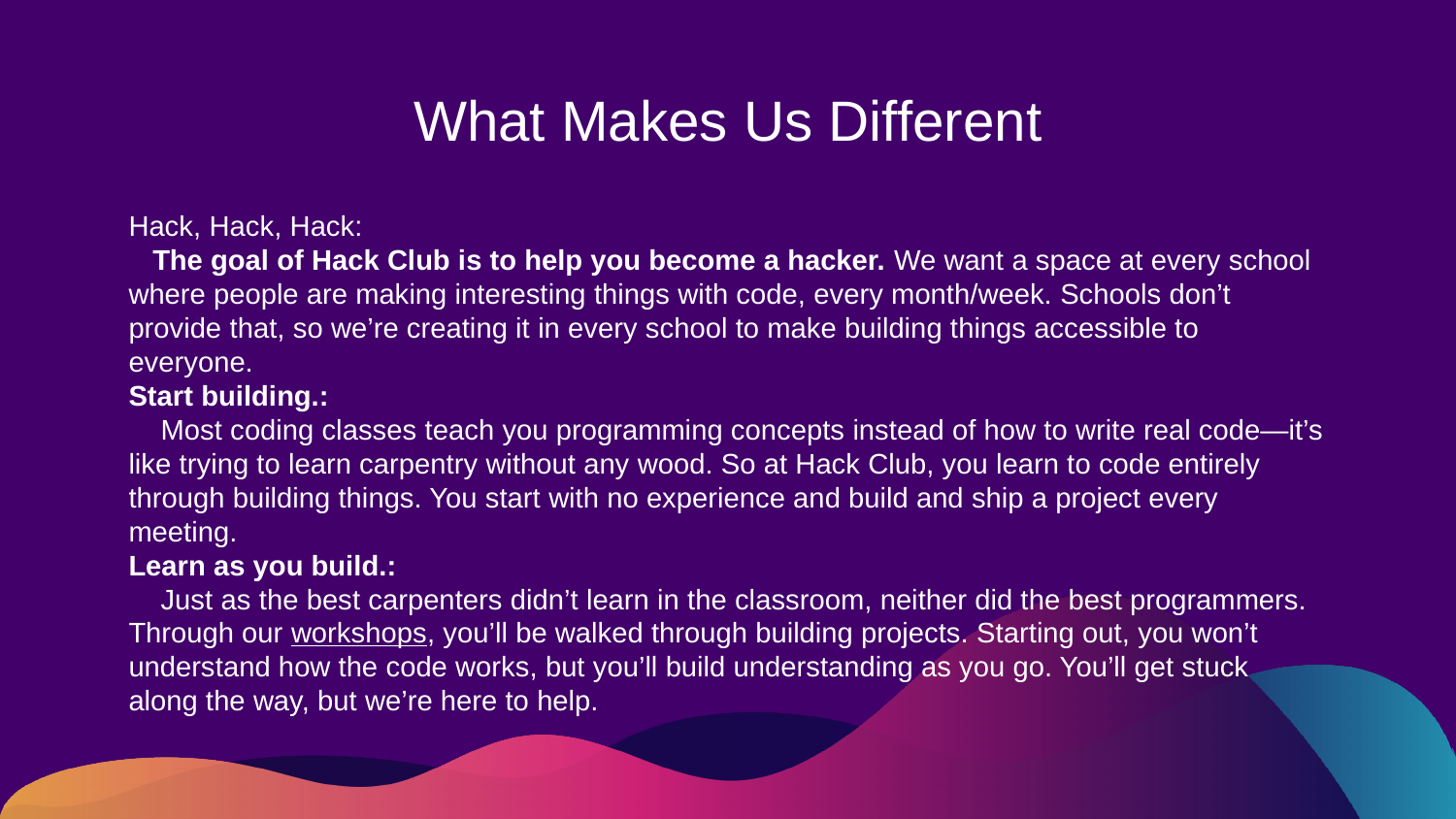

# What Makes Us Different
Hack, Hack, Hack:
   The goal of Hack Club is to help you become a hacker. We want a space at every school where people are making interesting things with code, every month/week. Schools don’t provide that, so we’re creating it in every school to make building things accessible to everyone.
Start building.:
    Most coding classes teach you programming concepts instead of how to write real code—it’s like trying to learn carpentry without any wood. So at Hack Club, you learn to code entirely through building things. You start with no experience and build and ship a project every meeting.
Learn as you build.:
    Just as the best carpenters didn’t learn in the classroom, neither did the best programmers. Through our workshops, you’ll be walked through building projects. Starting out, you won’t understand how the code works, but you’ll build understanding as you go. You’ll get stuck along the way, but we’re here to help.